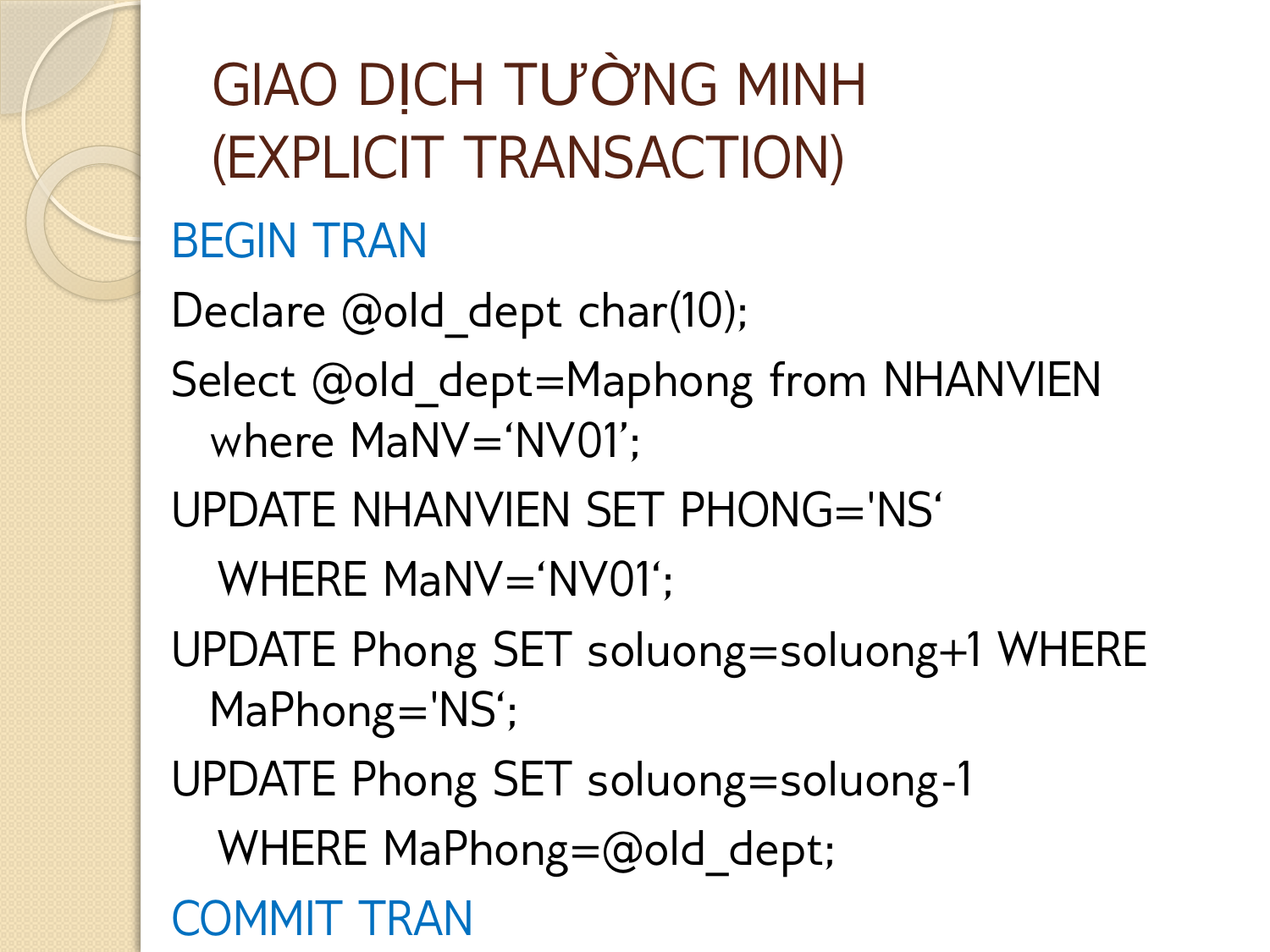

# GIAO DỊCH TƯỜNG MINH (EXPLICIT TRANSACTION)
BEGIN TRAN
Declare @old_dept char(10);
Select @old_dept=Maphong from NHANVIEN where MaNV=‘NV01’;
UPDATE NHANVIEN SET PHONG='NS‘
   WHERE MaNV=‘NV01‘;
UPDATE Phong SET soluong=soluong+1 WHERE MaPhong='NS‘;
UPDATE Phong SET soluong=soluong-1
   WHERE MaPhong=@old_dept;
COMMIT TRAN